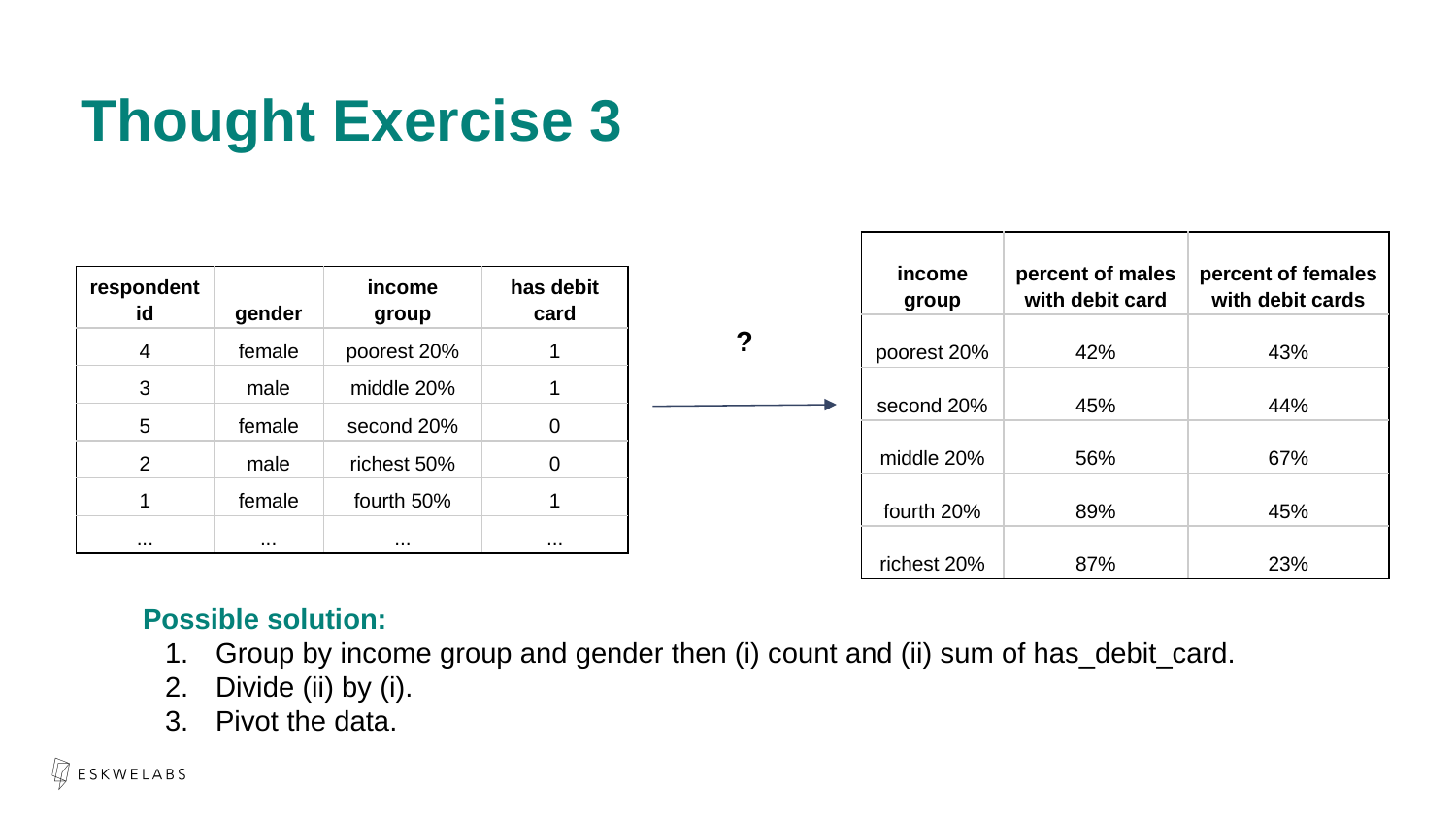

Thought Exercise 3
| income group | percent of males with debit card | percent of females with debit cards |
| --- | --- | --- |
| poorest 20% | 42% | 43% |
| second 20% | 45% | 44% |
| middle 20% | 56% | 67% |
| fourth 20% | 89% | 45% |
| richest 20% | 87% | 23% |
| respondent id | gender | income group | has debit card |
| --- | --- | --- | --- |
| 4 | female | poorest 20% | 1 |
| 3 | male | middle 20% | 1 |
| 5 | female | second 20% | 0 |
| 2 | male | richest 50% | 0 |
| 1 | female | fourth 50% | 1 |
| ... | ... | ... | ... |
?
Possible solution:
Group by income group and gender then (i) count and (ii) sum of has_debit_card.
Divide (ii) by (i).
Pivot the data.